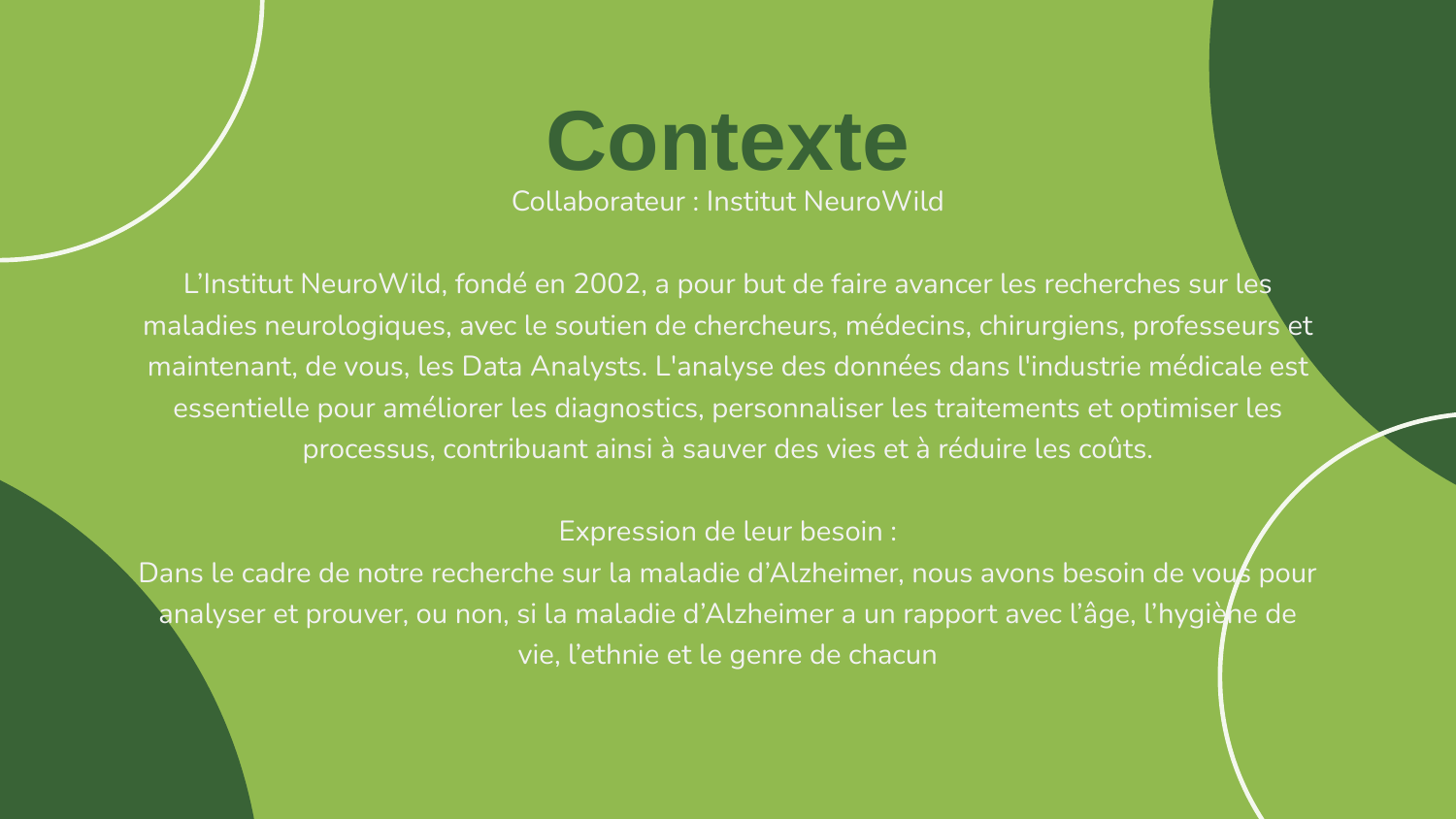

# Contexte
Collaborateur : Institut NeuroWild

L’Institut NeuroWild, fondé en 2002, a pour but de faire avancer les recherches sur les
maladies neurologiques, avec le soutien de chercheurs, médecins, chirurgiens, professeurs et
maintenant, de vous, les Data Analysts. L'analyse des données dans l'industrie médicale est
essentielle pour améliorer les diagnostics, personnaliser les traitements et optimiser les
processus, contribuant ainsi à sauver des vies et à réduire les coûts.

Expression de leur besoin :
Dans le cadre de notre recherche sur la maladie d’Alzheimer, nous avons besoin de vous pour
analyser et prouver, ou non, si la maladie d’Alzheimer a un rapport avec l’âge, l’hygiène de
vie, l’ethnie et le genre de chacun